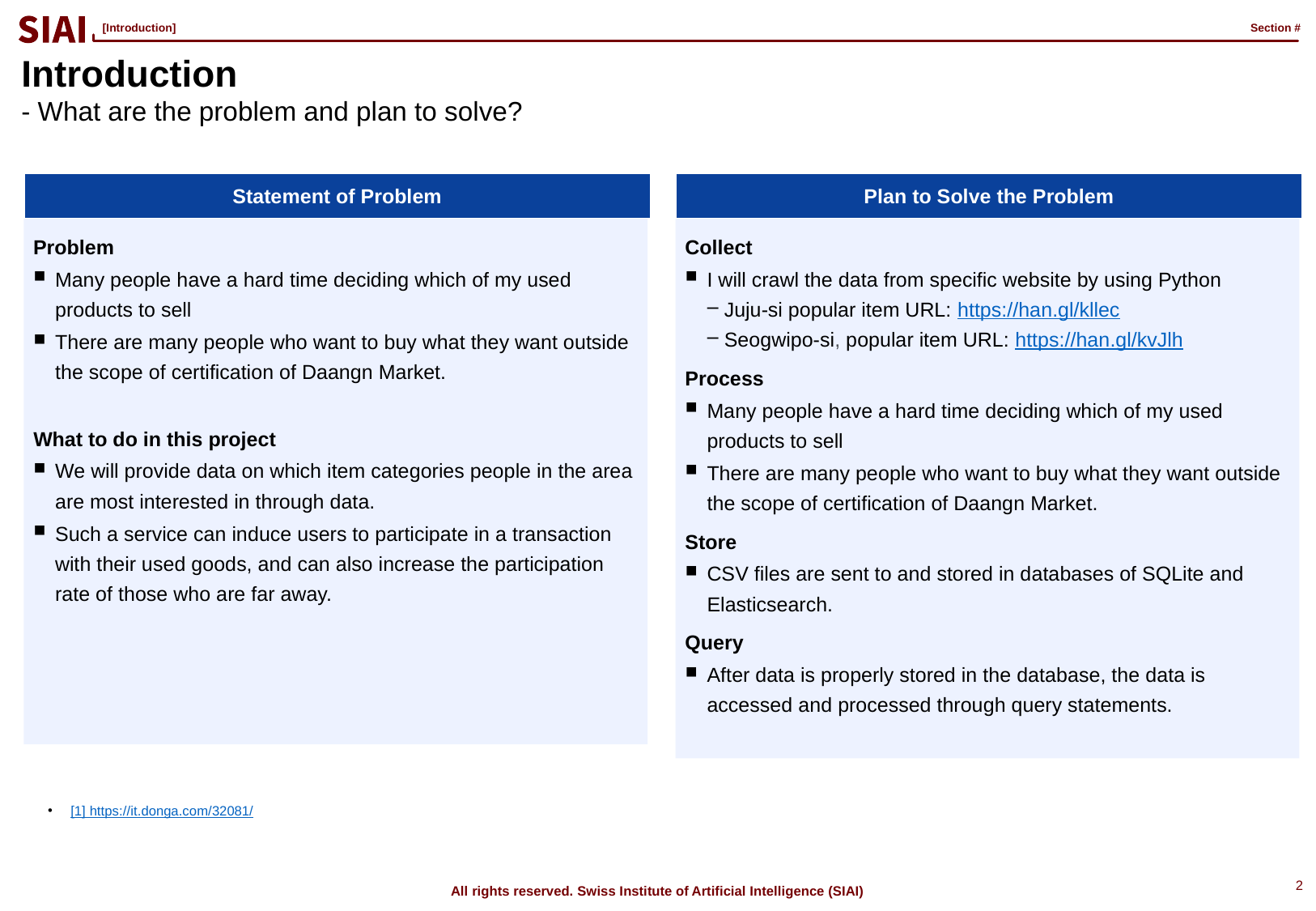

[Introduction]
Section #
Introduction
- What are the problem and plan to solve?
Statement of Problem
Plan to Solve the Problem
Problem
Many people have a hard time deciding which of my used products to sell
There are many people who want to buy what they want outside the scope of certification of Daangn Market.

What to do in this project
We will provide data on which item categories people in the area are most interested in through data.
Such a service can induce users to participate in a transaction with their used goods, and can also increase the participation rate of those who are far away.

Collect
I will crawl the data from specific website by using Python
Juju-si popular item URL: https://han.gl/kllec
Seogwipo-si, popular item URL: https://han.gl/kvJlh
Process
Many people have a hard time deciding which of my used products to sell
There are many people who want to buy what they want outside the scope of certification of Daangn Market.
Store
CSV files are sent to and stored in databases of SQLite and Elasticsearch.
Query
After data is properly stored in the database, the data is accessed and processed through query statements.

Subheading Large style, Arial font, 12pts
Normal text without a bullet style – equivalent of PB Body Large, Arial font, 12pts
First bullet is in Arial font, 12pts, and starts with a capital letter.  It uses black square (wingdings), sized 80% of text for bullets
second level bullet is Arial font 12pts.  It uses black, en-dash (Arial), sized 100%
third level bullet is Arial font 12pts. It uses black, en-dash (Arial), sized 100%
Note:	Notes are placed either directly beneath the object to which they apply, or at the bottom of the page
Source:	Sources appear either directly beneath the object to which they apply, or at the bottom of the page, next to the Deutsche Bank logo as illustrated.  There are 2 spaces after the colon
[1] https://it.donga.com/32081/
2
All rights reserved. Swiss Institute of Artificial Intelligence (SIAI)